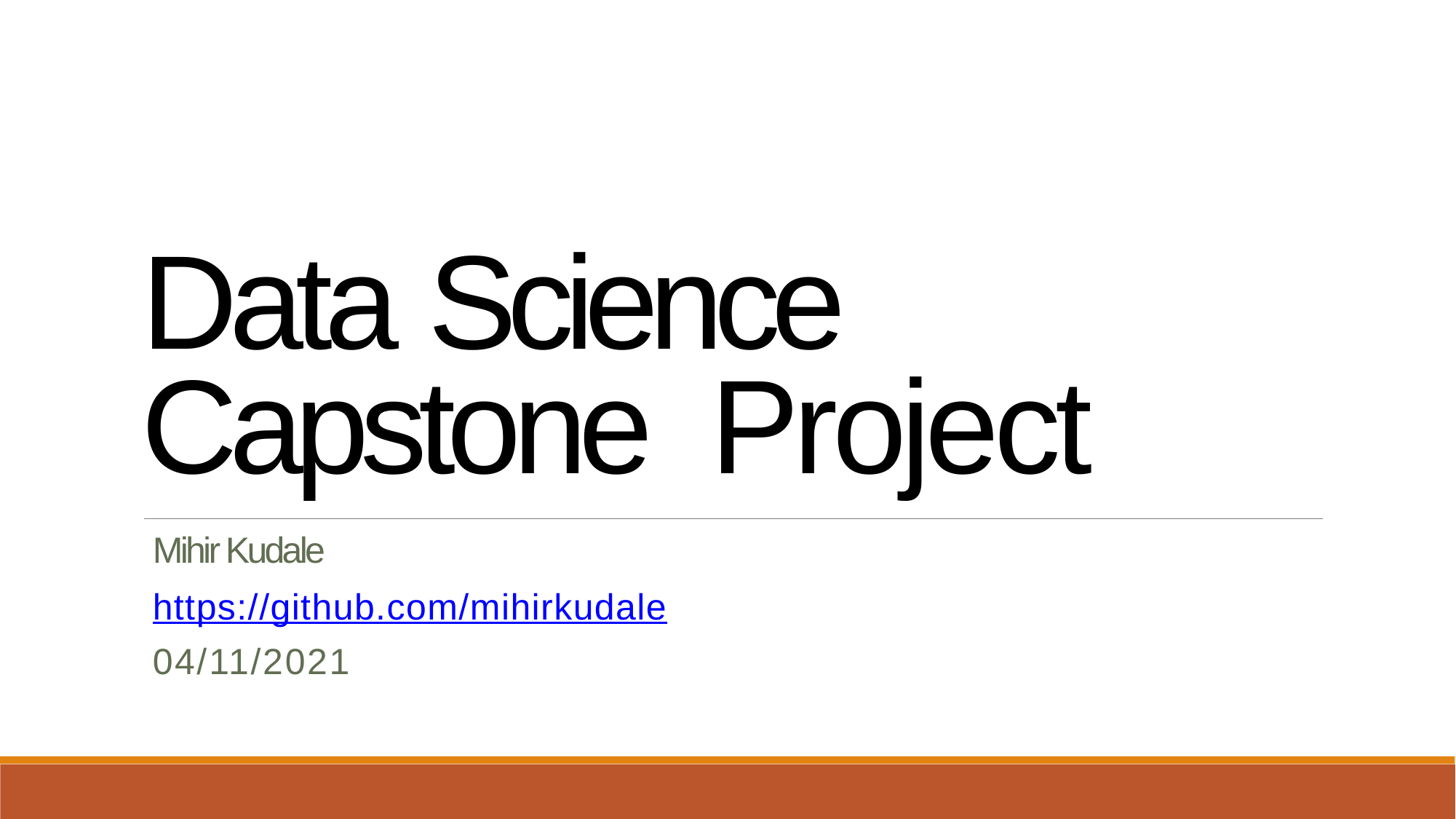

Data Science Capstone  Project
Mihir Kudale
https://github.com/mihirkudale
04/11/2021